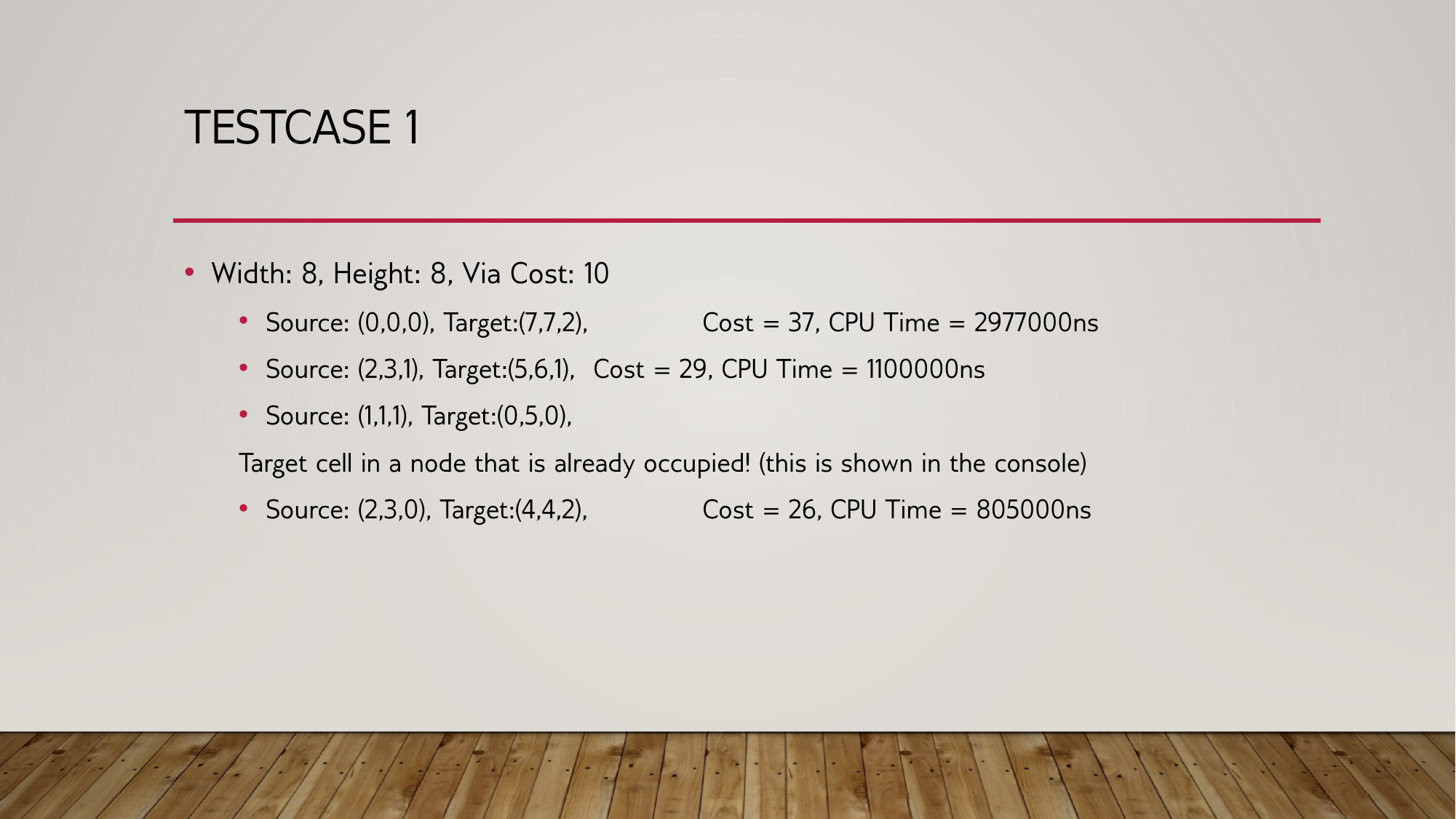

# TestCase 1
Width: 8, Height: 8, Via Cost: 10
Source: (0,0,0), Target:(7,7,2), 	Cost = 37, CPU Time = 2977000ns
Source: (2,3,1), Target:(5,6,1), 	Cost = 29, CPU Time = 1100000ns
Source: (1,1,1), Target:(0,5,0),
Target cell in a node that is already occupied! (this is shown in the console)
Source: (2,3,0), Target:(4,4,2), 	Cost = 26, CPU Time = 805000ns